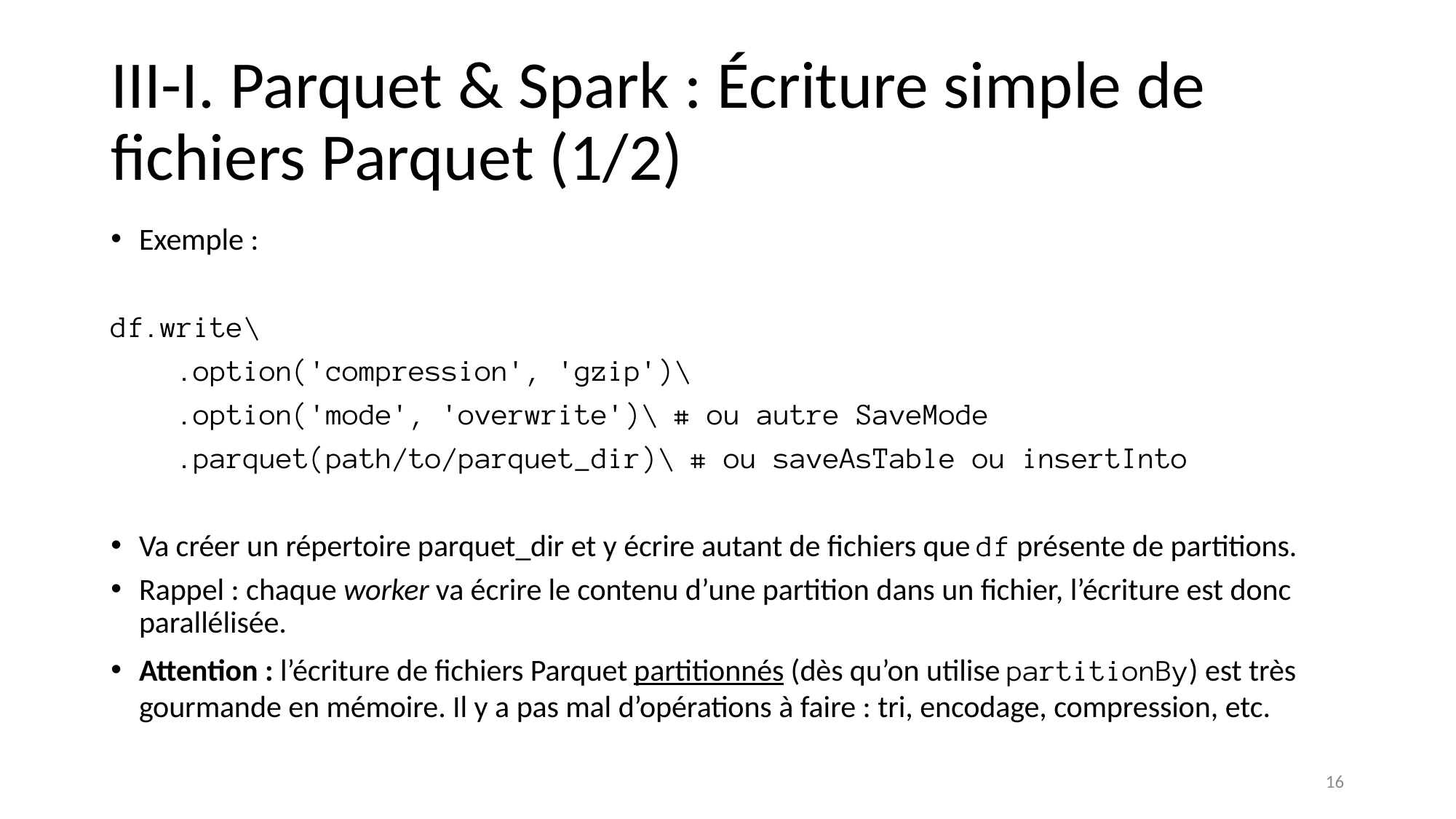

# III-I. Parquet & Spark : Écriture simple de fichiers Parquet (1/2)
Exemple :

df.write\
    .option('compression', 'gzip')\
    .option('mode', 'overwrite')\ # ou autre SaveMode
    .parquet(path/to/parquet_dir)\ # ou saveAsTable ou insertInto

Va créer un répertoire parquet_dir et y écrire autant de fichiers que df présente de partitions.
Rappel : chaque worker va écrire le contenu d’une partition dans un fichier, l’écriture est donc parallélisée.
Attention : l’écriture de fichiers Parquet partitionnés (dès qu’on utilise partitionBy) est très gourmande en mémoire. Il y a pas mal d’opérations à faire : tri, encodage, compression, etc.
16